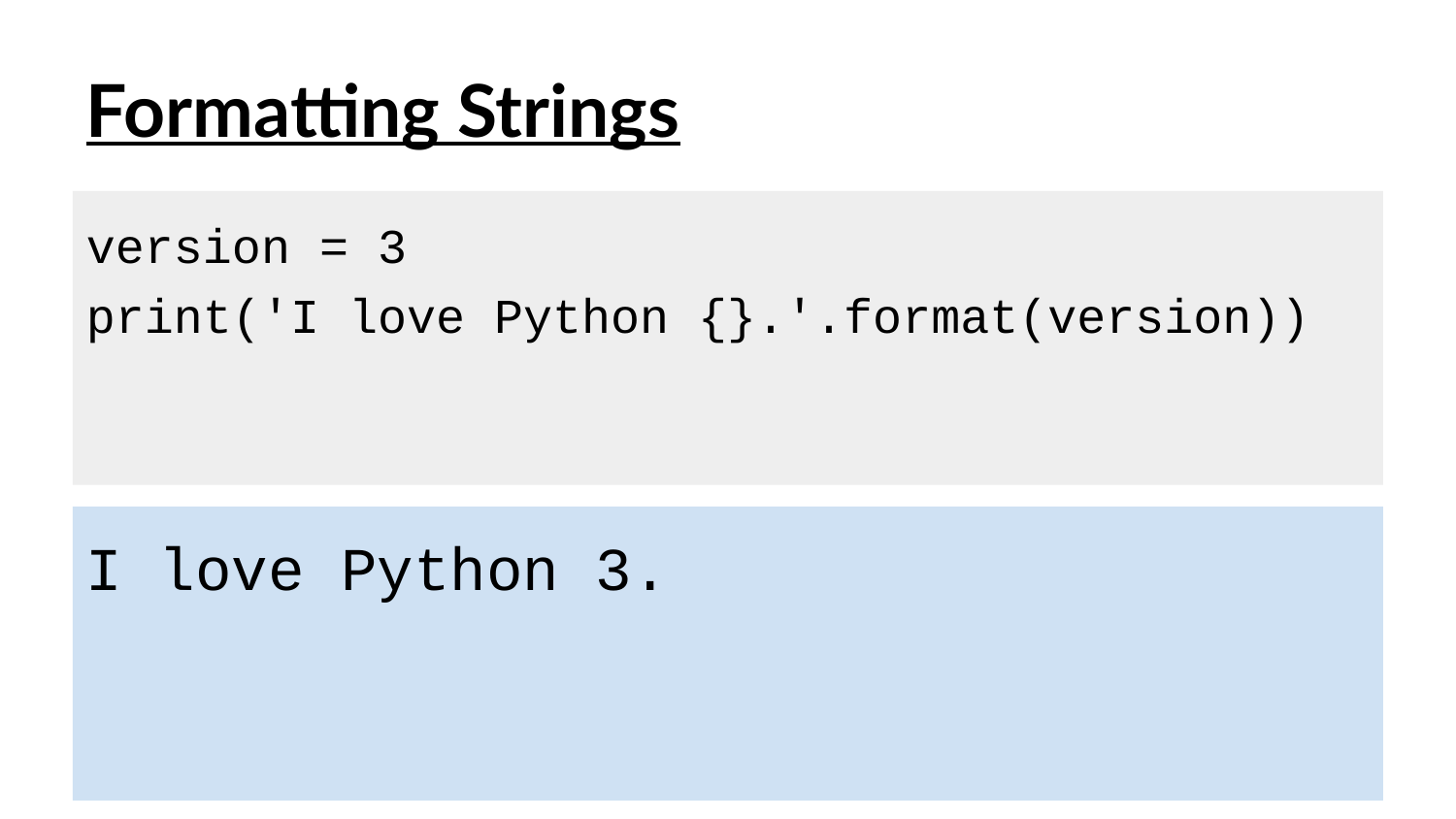

# Formatting Strings
version = 3
print('I love Python {}.'.format(version))
I love Python 3.